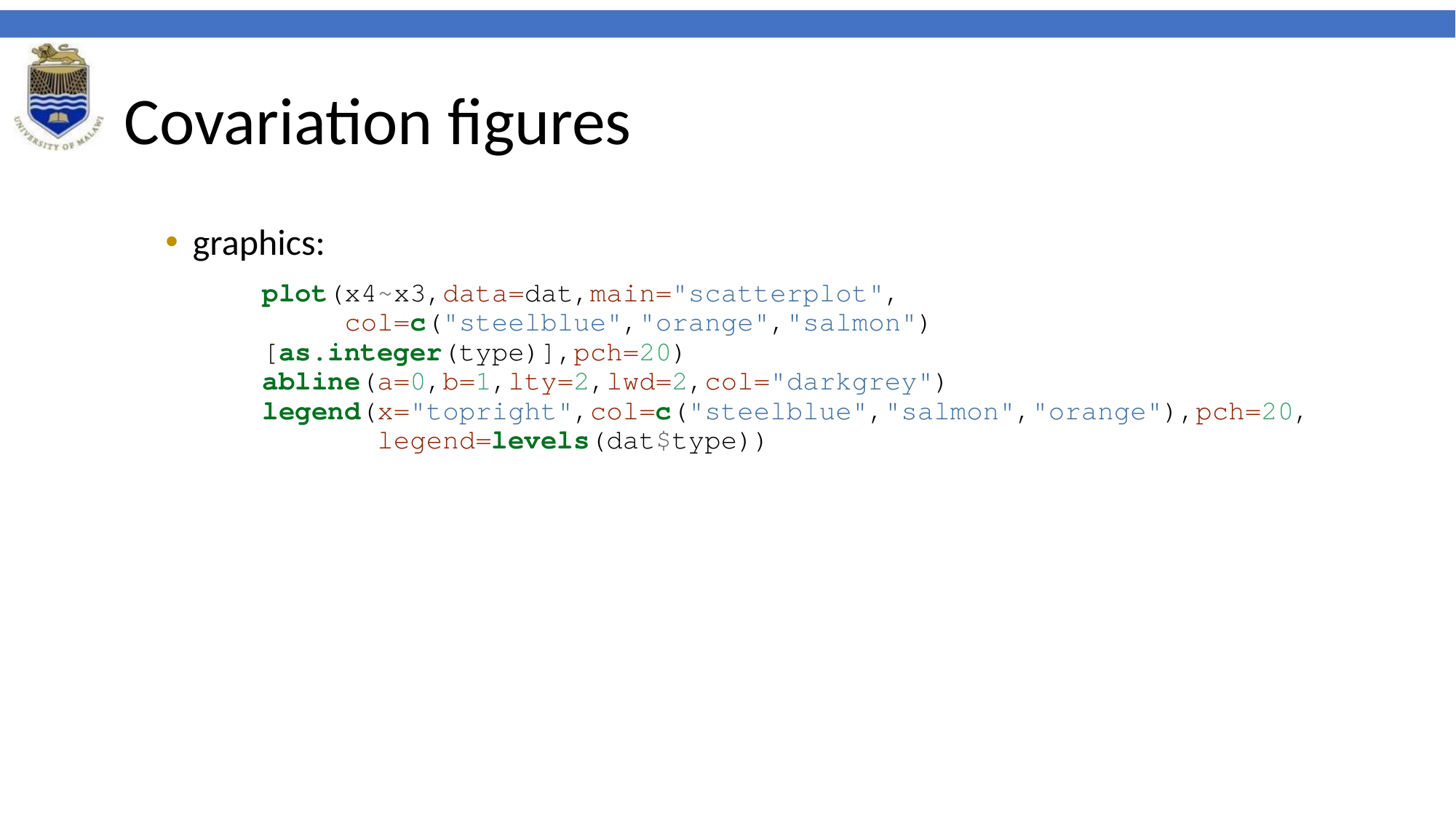

# Covariation figures
graphics:
plot(x4~x3,data=dat,main="scatterplot",
     col=c("steelblue","orange","salmon")[as.integer(type)],pch=20)
abline(a=0,b=1,lty=2,lwd=2,col="darkgrey")
legend(x="topright",col=c("steelblue","salmon","orange"),pch=20,
       legend=levels(dat$type))